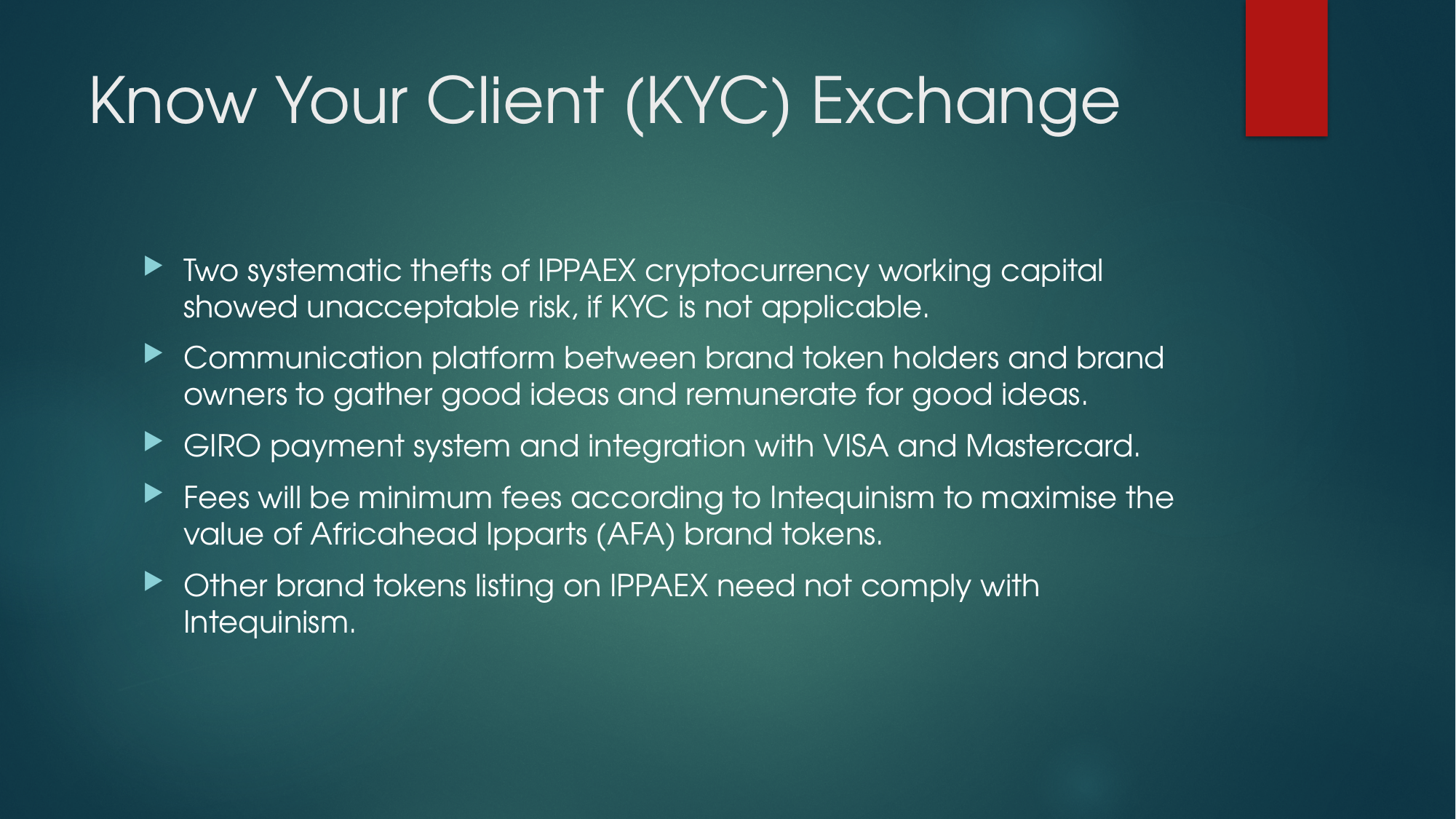

# Know Your Client (KYC) Exchange
Two systematic thefts of IPPAEX cryptocurrency working capital showed unacceptable risk, if KYC is not applicable.
Communication platform between brand token holders and brand owners to gather good ideas and remunerate for good ideas.
GIRO payment system and integration with VISA and Mastercard.
Fees will be minimum fees according to Intequinism to maximise the value of Africahead Ipparts (AFA) brand tokens.
Other brand tokens listing on IPPAEX need not comply with Intequinism.